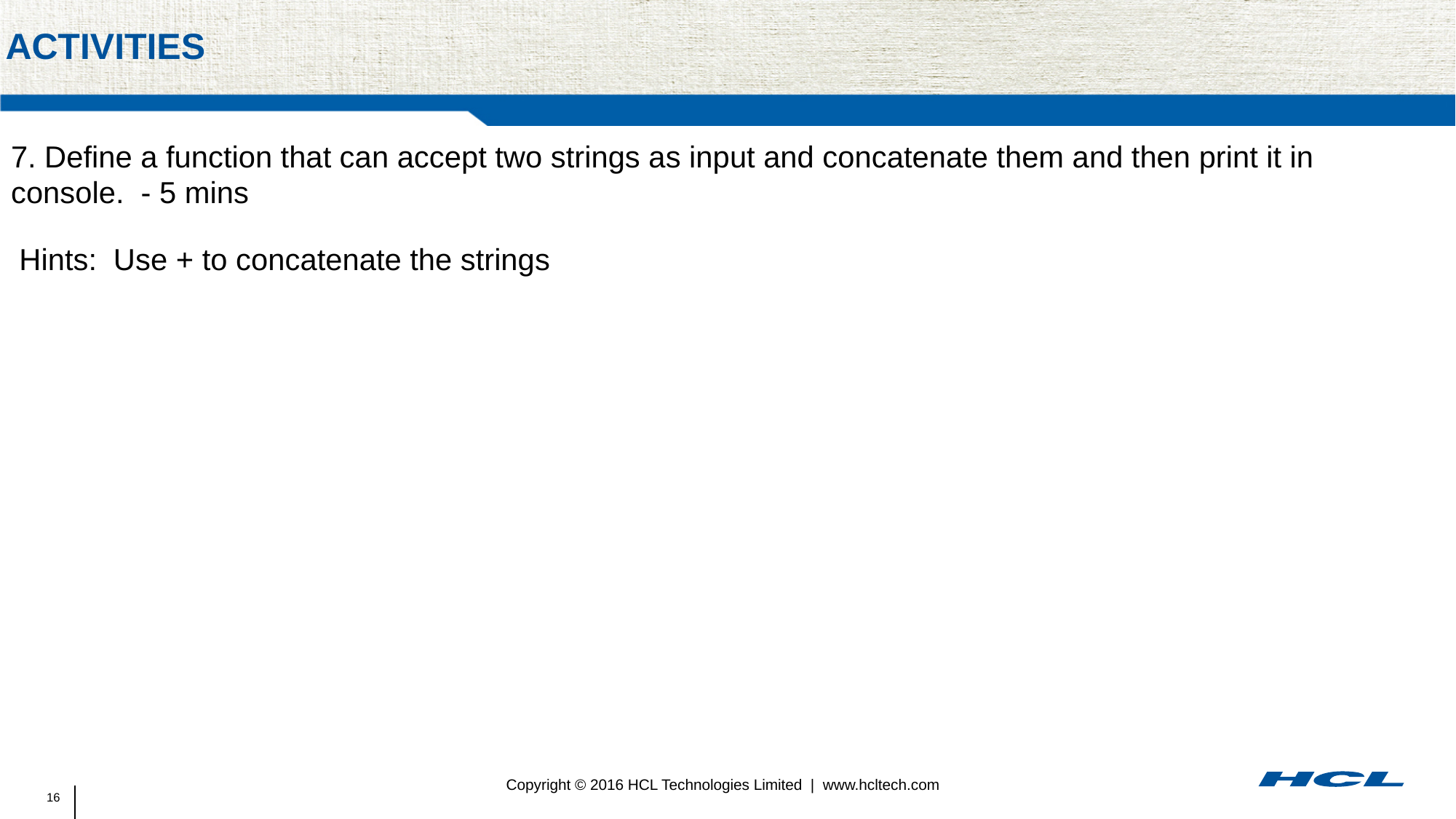

# activities
7. Define a function that can accept two strings as input and concatenate them and then print it in console.  - 5 mins
 Hints:  Use + to concatenate the strings